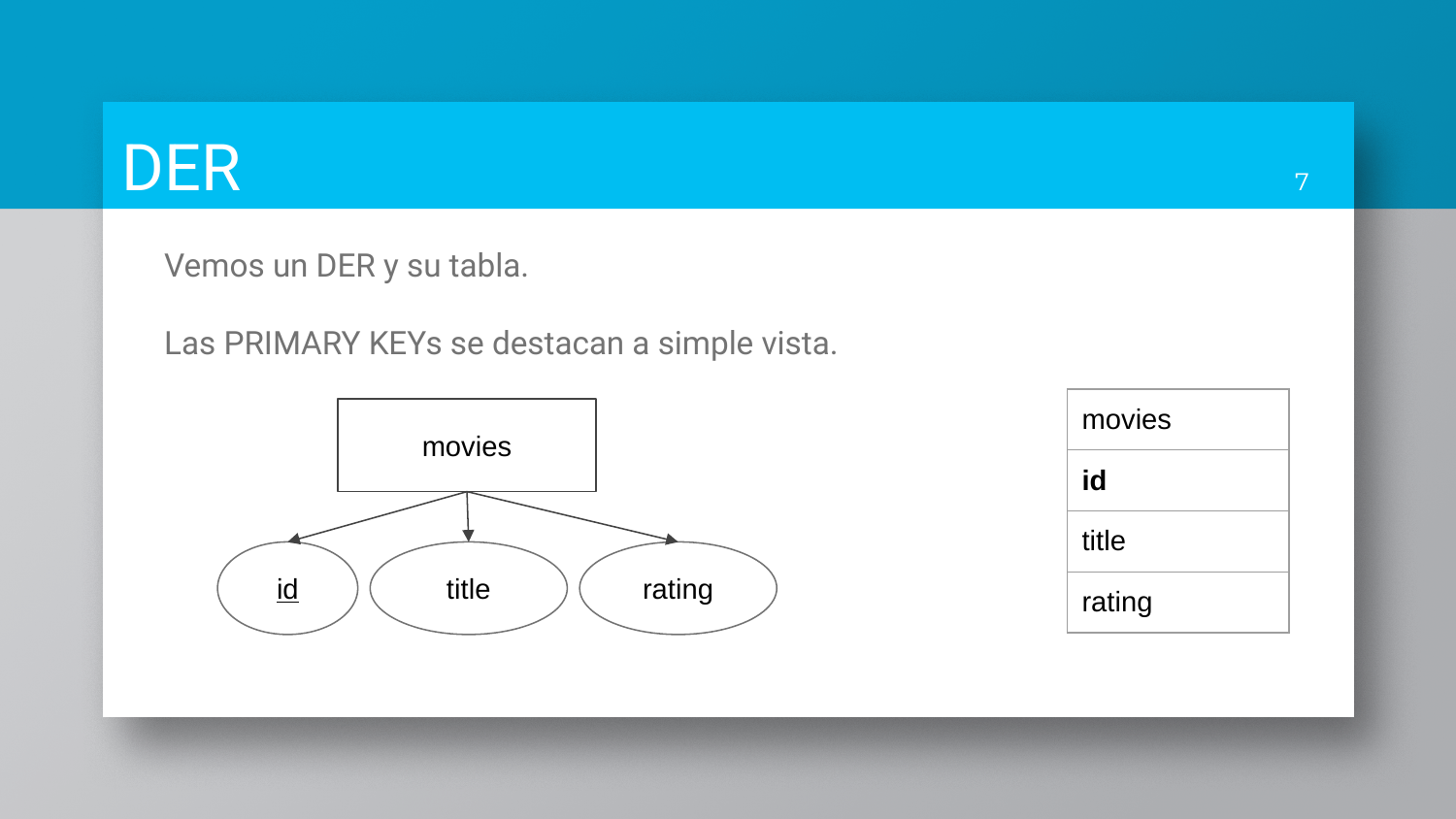

DER
7
Vemos un DER y su tabla.
Las PRIMARY KEYs se destacan a simple vista.
| movies |
| --- |
| id |
| title |
| rating |
movies
id
title
rating